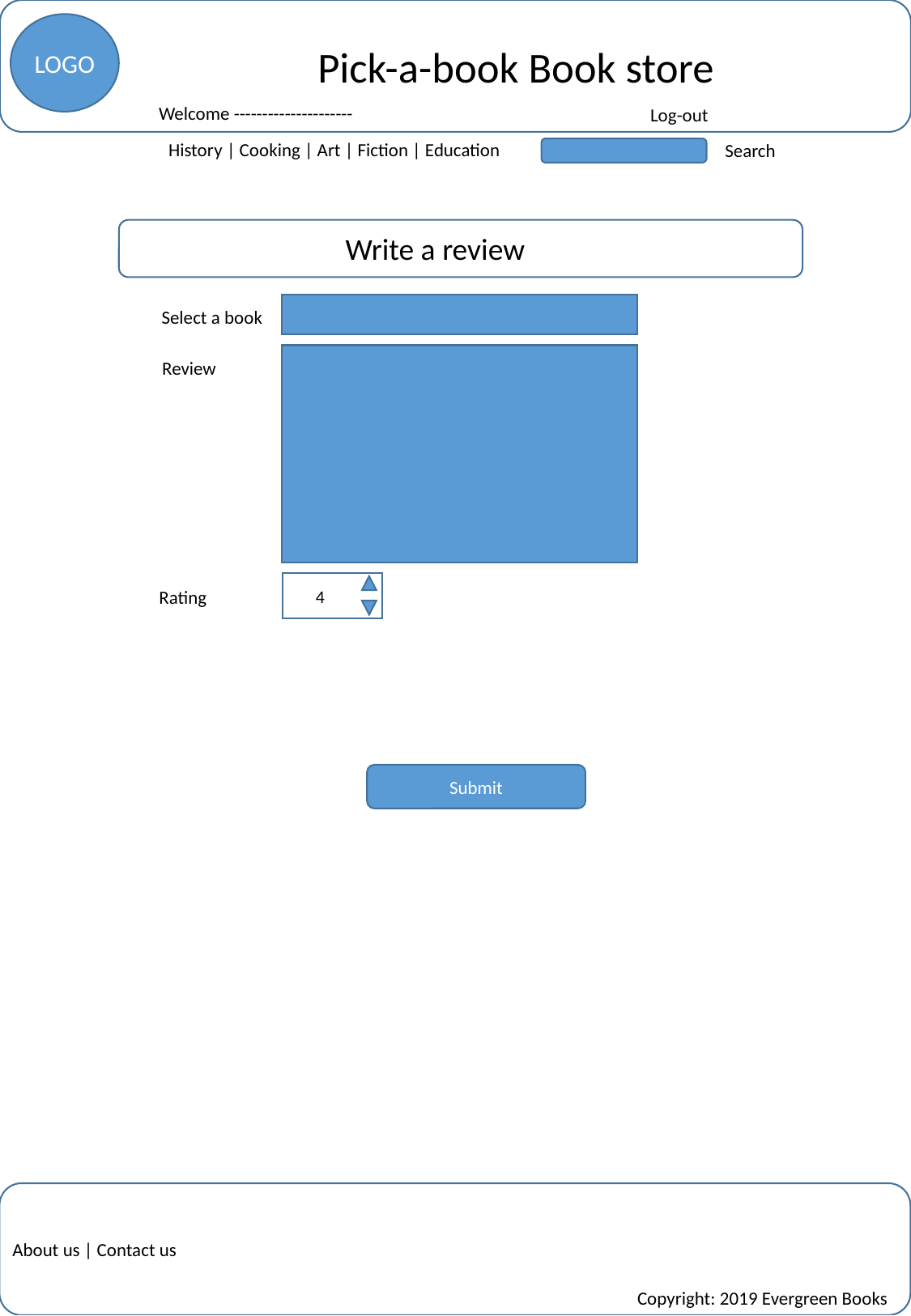

LOGO
Pick-a-book Book store
Welcome ---------------------
Log-out
History | Cooking | Art | Fiction | Education
 Search

Write a review

Select a book

Review

Rating
4

Submit

About us | Contact us
Copyright: 2019 Evergreen Books